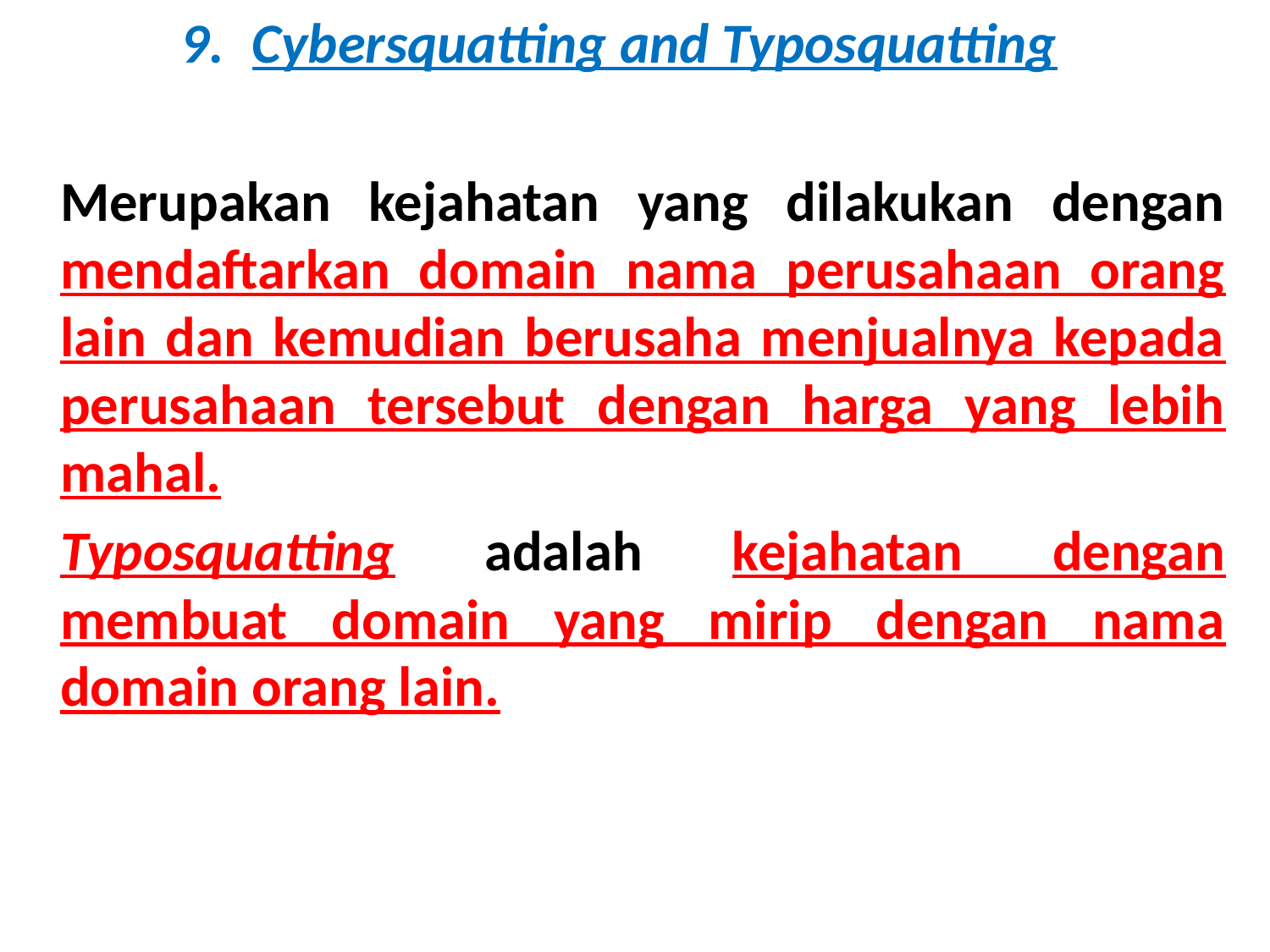

Cybersquatting and Typosquatting

	Merupakan kejahatan yang dilakukan dengan mendaftarkan domain nama perusahaan orang lain dan kemudian berusaha menjualnya kepada perusahaan tersebut dengan harga yang lebih mahal.
	Typosquatting adalah kejahatan dengan membuat domain yang mirip dengan nama domain orang lain.